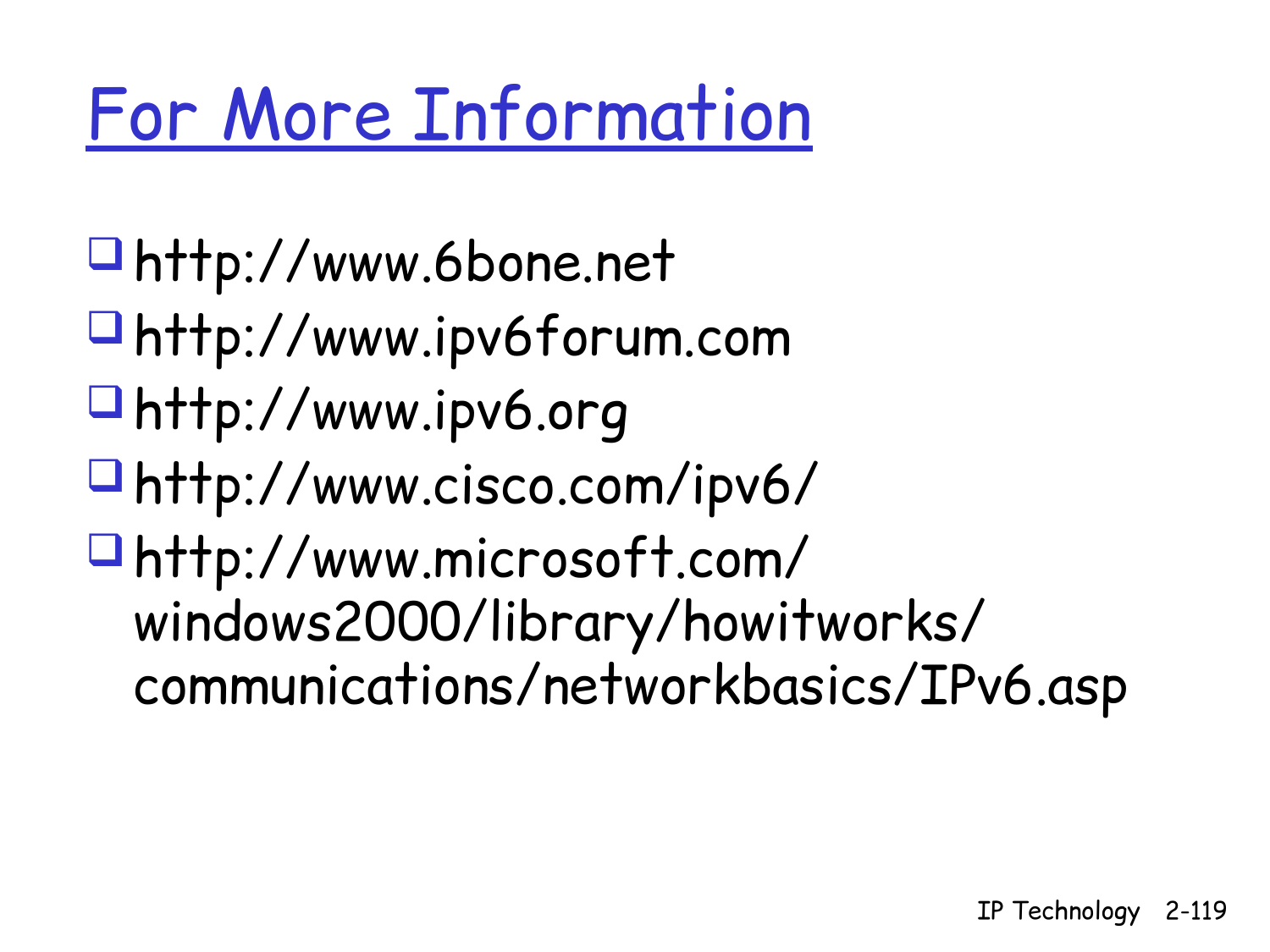

# For More Information
http://www.6bone.net
http://www.ipv6forum.com
http://www.ipv6.org
http://www.cisco.com/ipv6/
http://www.microsoft.com/windows2000/library/howitworks/communications/networkbasics/IPv6.asp
IP Technology
2-119